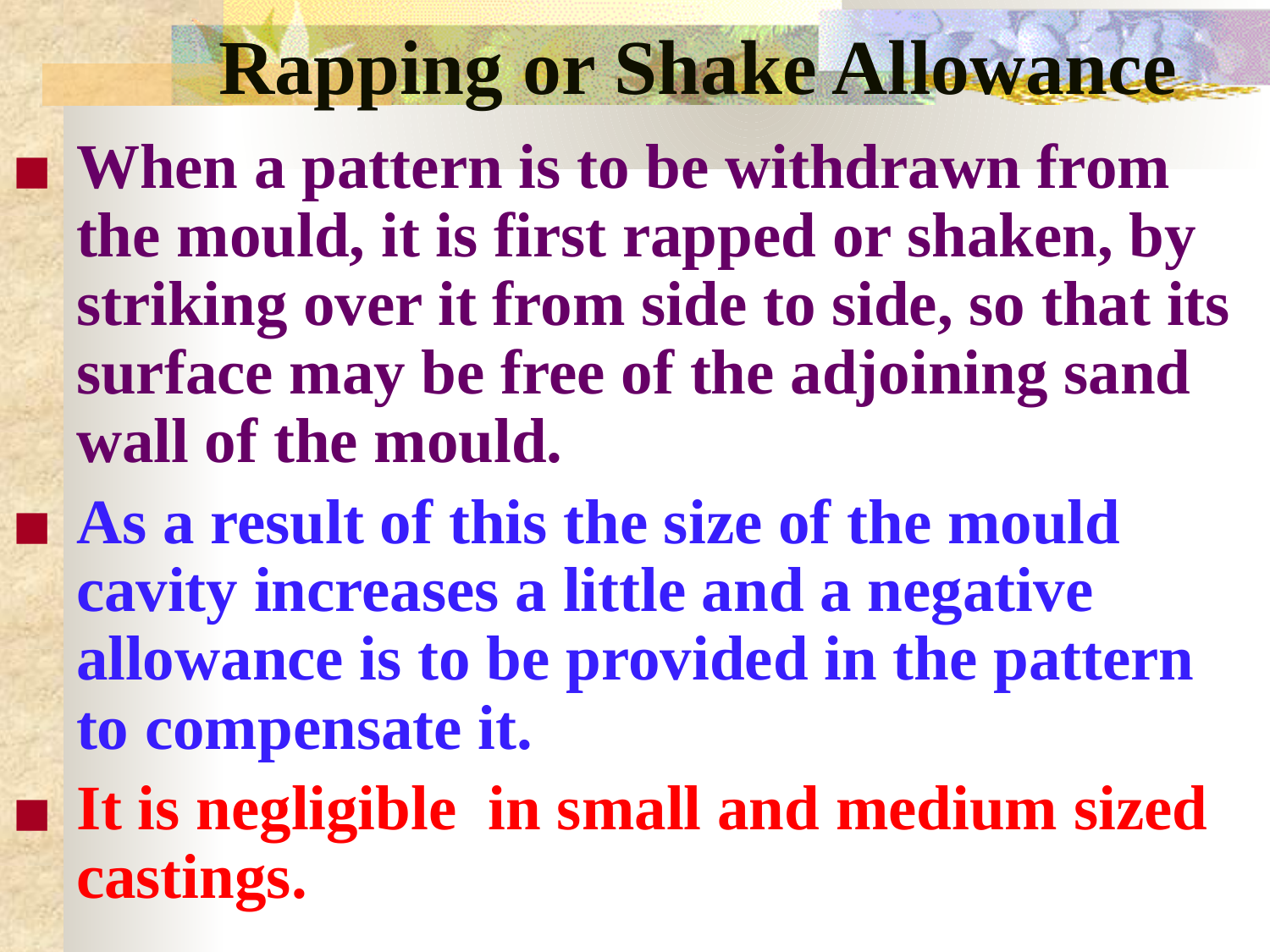

# Rapping or Shake Allowance
When a pattern is to be withdrawn from the mould, it is first rapped or shaken, by striking over it from side to side, so that its surface may be free of the adjoining sand wall of the mould.
As a result of this the size of the mould cavity increases a little and a negative allowance is to be provided in the pattern to compensate it.
It is negligible  in small and medium sized castings.